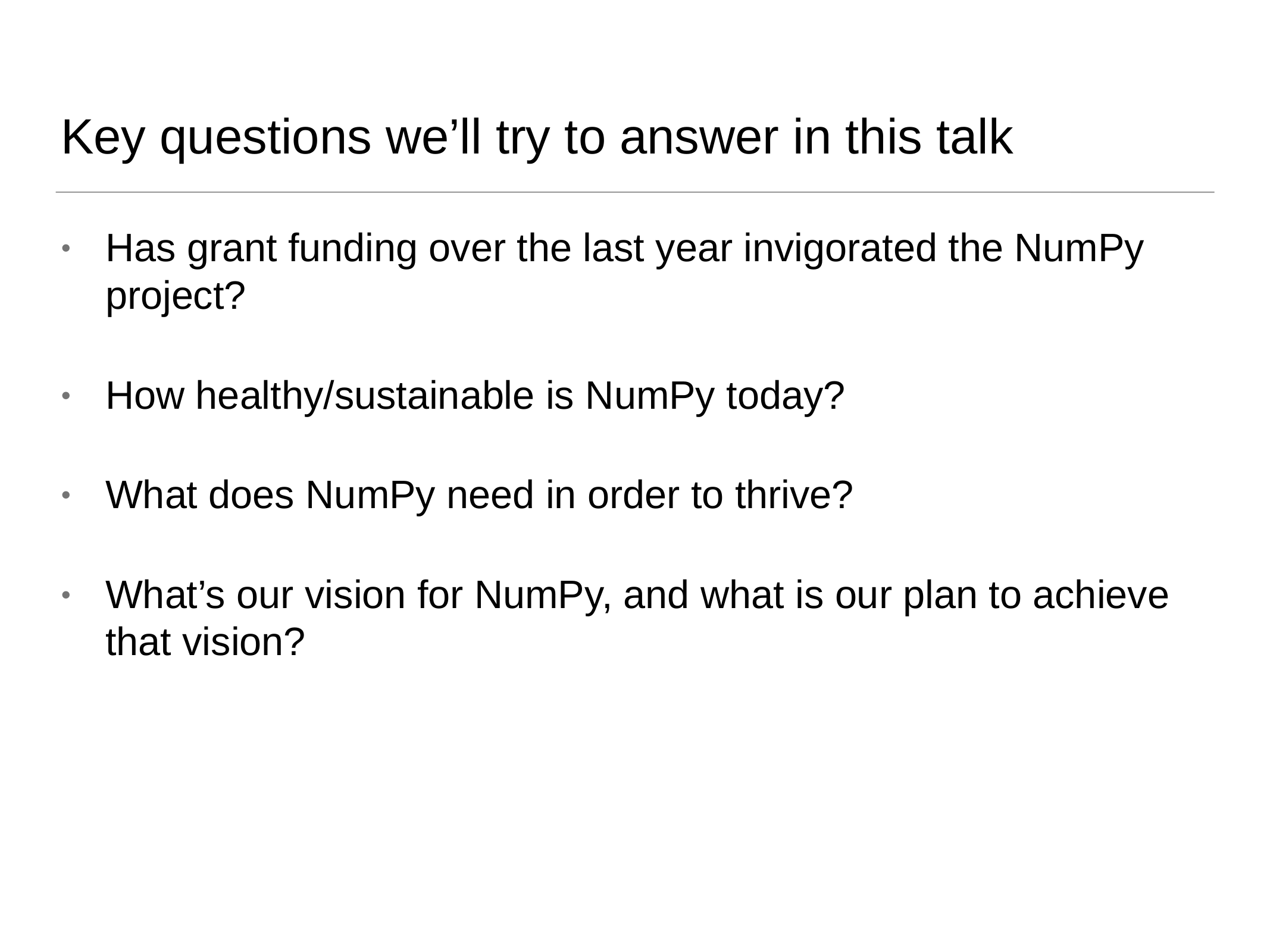

Key questions we’ll try to answer in this talk
Has grant funding over the last year invigorated the NumPy project?
How healthy/sustainable is NumPy today?
What does NumPy need in order to thrive?
What’s our vision for NumPy, and what is our plan to achieve that vision?